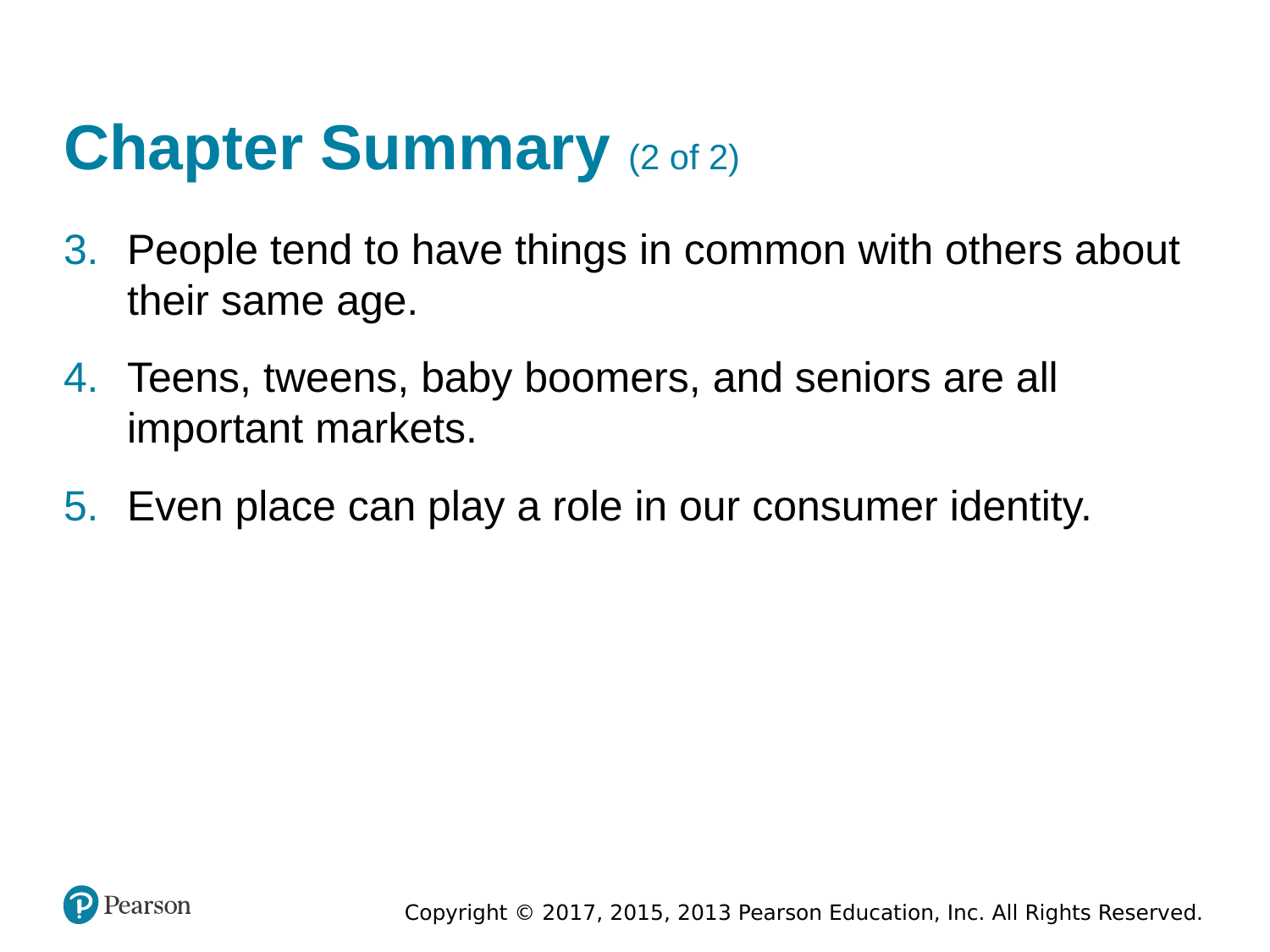

# Chapter Summary (2 of 2)
People tend to have things in common with others about their same age.
Teens, tweens, baby boomers, and seniors are all important markets.
Even place can play a role in our consumer identity.